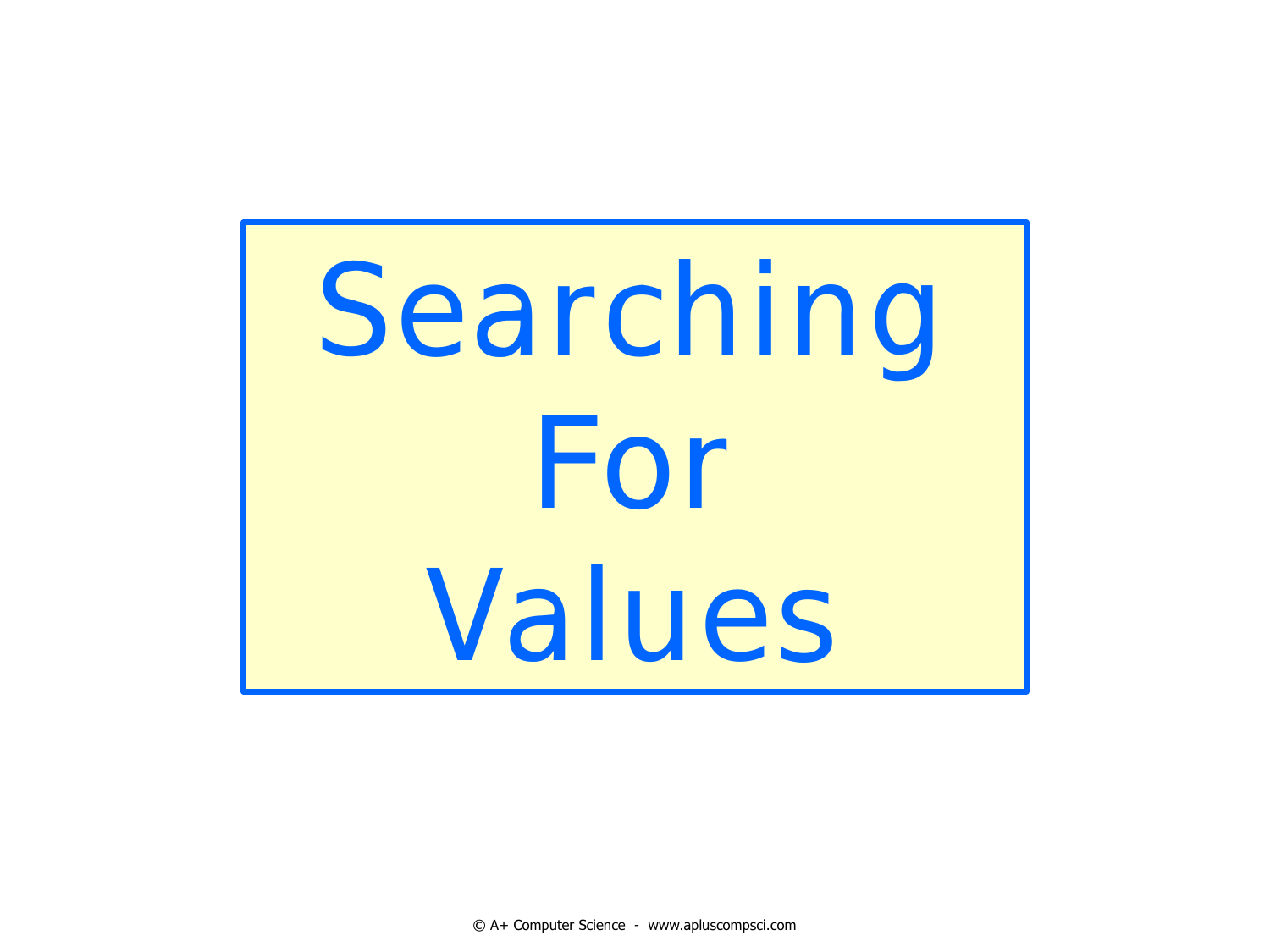

Searching
For
Values

© A+ Computer Science  -  www.apluscompsci.com